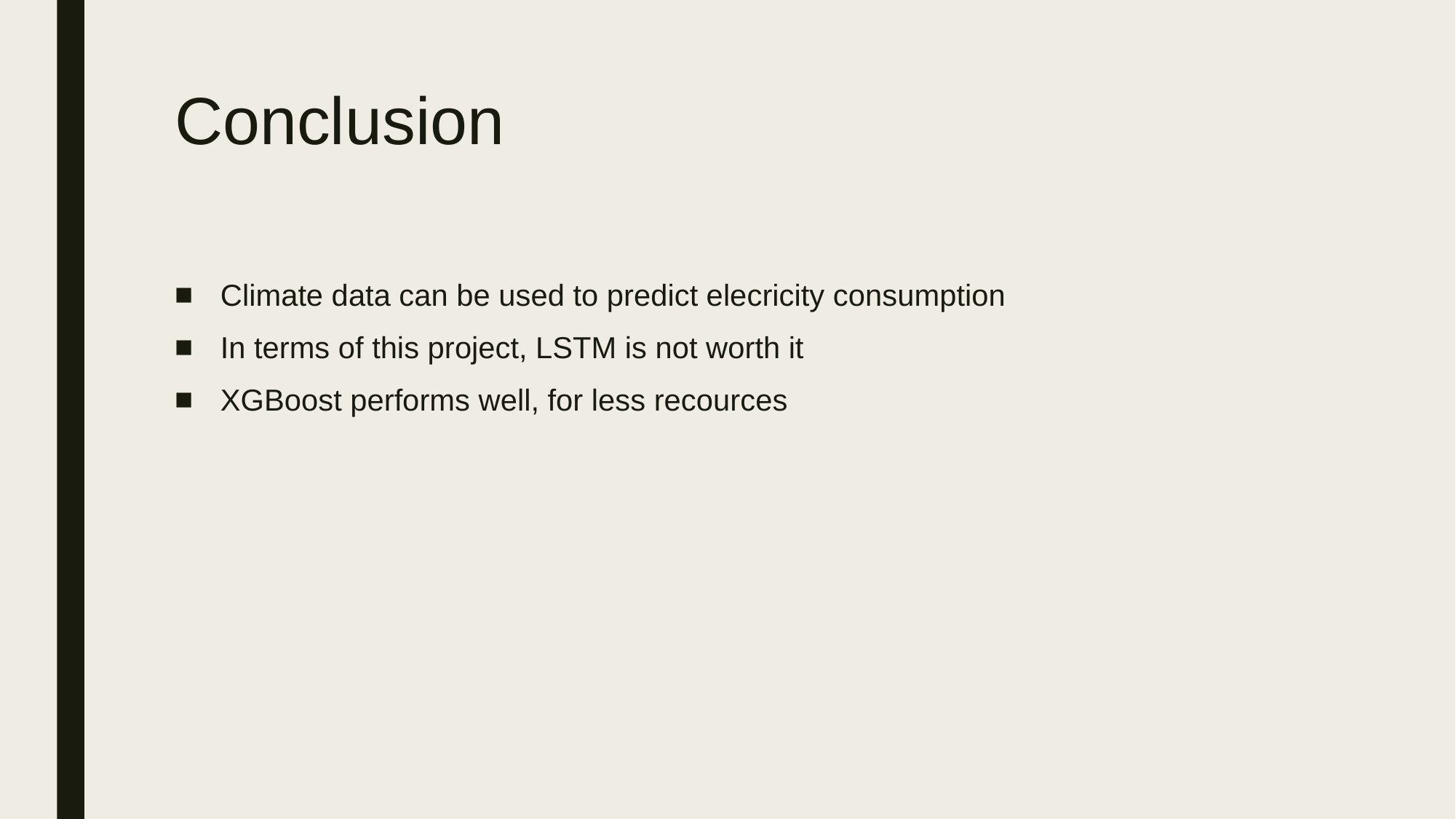

# Conclusion
Climate data can be used to predict elecricity consumption
In terms of this project, LSTM is not worth it
XGBoost performs well, for less recources